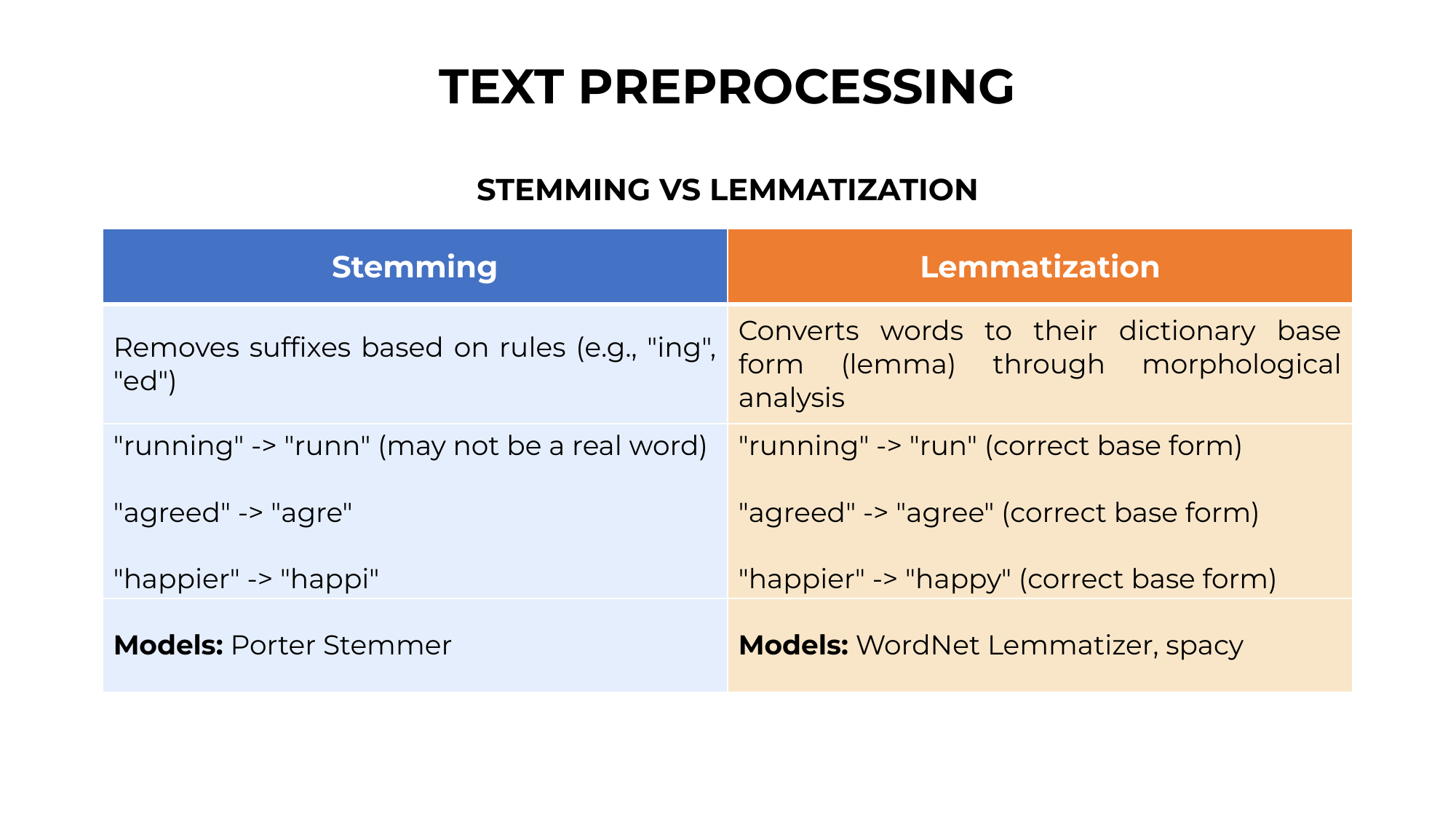

TEXT PREPROCESSING
STEMMING VS LEMMATIZATION
| Stemming | Lemmatization |
| --- | --- |
| Removes suffixes based on rules (e.g., "ing", "ed") | Converts words to their dictionary base form (lemma) through morphological analysis |
| "running" -> "runn" (may not be a real word) "agreed" -> "agre" "happier" -> "happi" | "running" -> "run" (correct base form) "agreed" -> "agree" (correct base form) "happier" -> "happy" (correct base form) |
| Models: Porter Stemmer | Models: WordNet Lemmatizer, spacy |